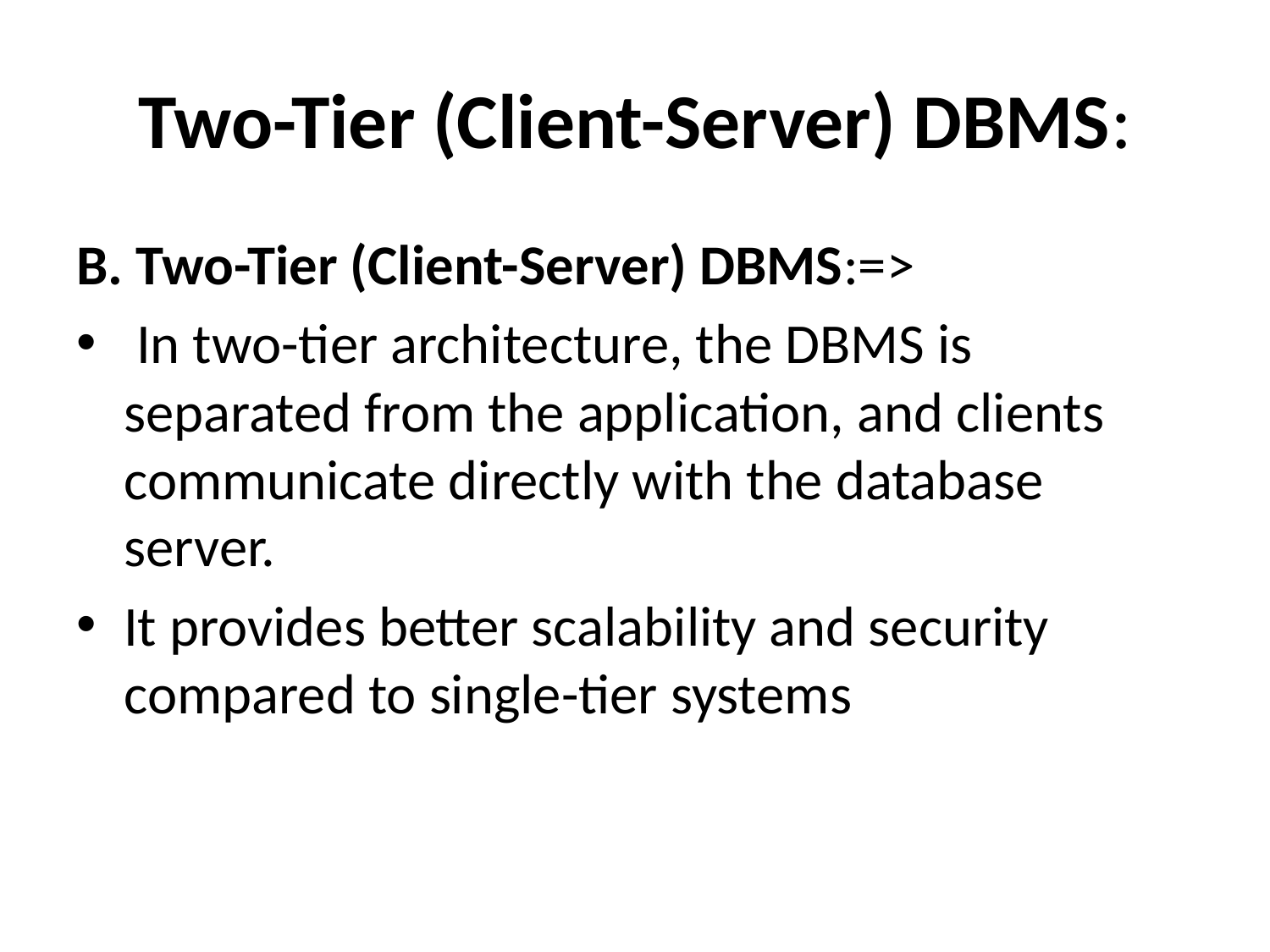

# Two-Tier (Client-Server) DBMS:
B. Two-Tier (Client-Server) DBMS:=>
 In two-tier architecture, the DBMS is separated from the application, and clients communicate directly with the database server.
It provides better scalability and security compared to single-tier systems